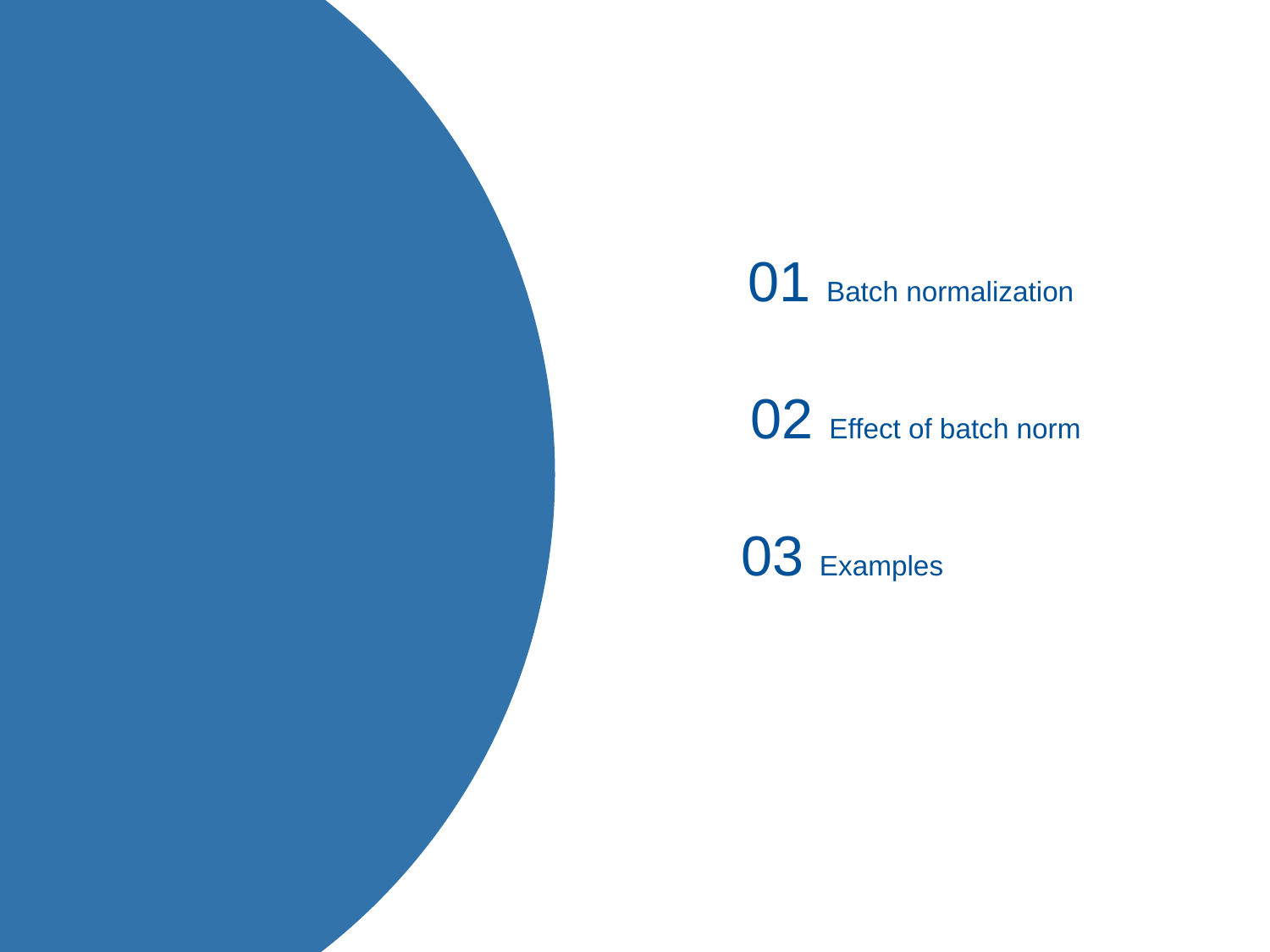

01 Batch normalization
02 Effect of batch norm
Contents
03 Examples